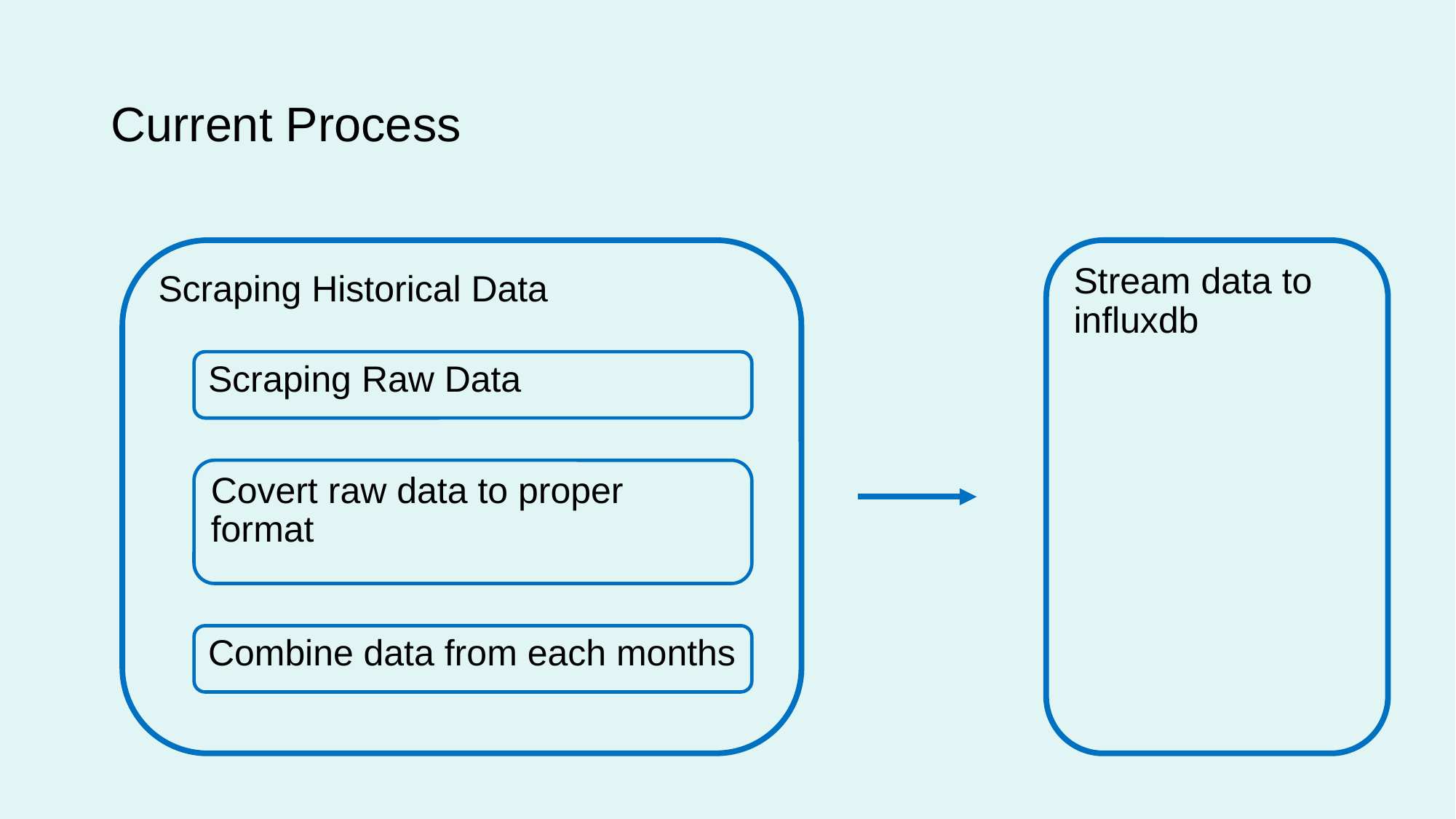

Current Process
Scraping Historical Data
Stream data to influxdb
Scraping Raw Data
Covert raw data to proper format
Combine data from each months